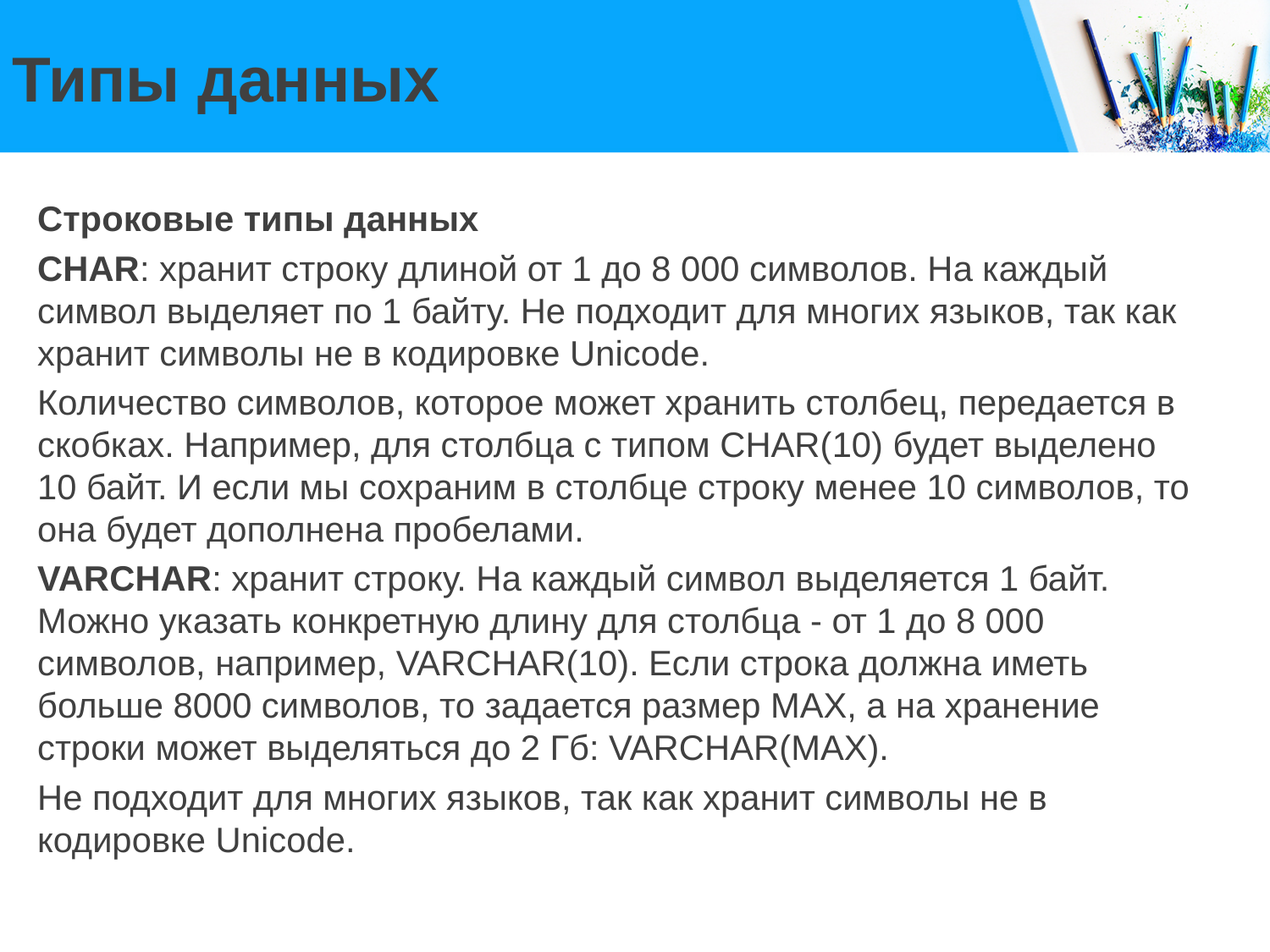

# Типы данных
Строковые типы данных
CHAR: хранит строку длиной от 1 до 8 000 символов. На каждый символ выделяет по 1 байту. Не подходит для многих языков, так как хранит символы не в кодировке Unicode.
Количество символов, которое может хранить столбец, передается в скобках. Например, для столбца с типом CHAR(10) будет выделено 10 байт. И если мы сохраним в столбце строку менее 10 символов, то она будет дополнена пробелами.
VARCHAR: хранит строку. На каждый символ выделяется 1 байт. Можно указать конкретную длину для столбца - от 1 до 8 000 символов, например, VARCHAR(10). Если строка должна иметь больше 8000 символов, то задается размер MAX, а на хранение строки может выделяться до 2 Гб: VARCHAR(MAX).
Не подходит для многих языков, так как хранит символы не в кодировке Unicode.